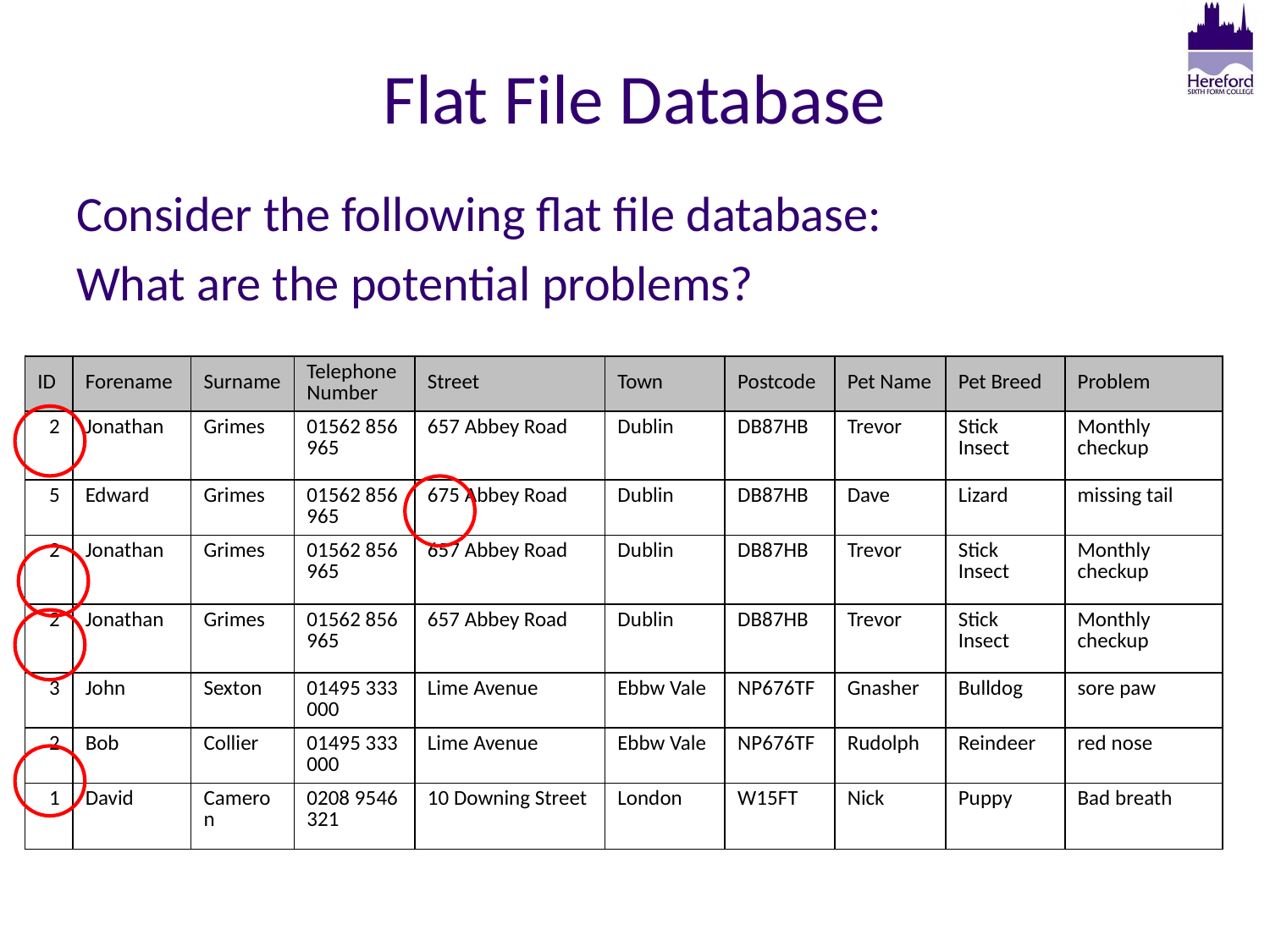

# Flat File Database
Consider the following flat file database:
What are the potential problems?
| ID | Forename | Surname | Telephone Number | Street | Town | Postcode | Pet Name | Pet Breed | Problem |
| --- | --- | --- | --- | --- | --- | --- | --- | --- | --- |
| 2 | Jonathan | Grimes | 01562 856 965 | 657 Abbey Road | Dublin | DB87HB | Trevor | Stick Insect | Monthly checkup |
| 5 | Edward | Grimes | 01562 856 965 | 675 Abbey Road | Dublin | DB87HB | Dave | Lizard | missing tail |
| 2 | Jonathan | Grimes | 01562 856 965 | 657 Abbey Road | Dublin | DB87HB | Trevor | Stick Insect | Monthly checkup |
| 2 | Jonathan | Grimes | 01562 856 965 | 657 Abbey Road | Dublin | DB87HB | Trevor | Stick Insect | Monthly checkup |
| 3 | John | Sexton | 01495 333 000 | Lime Avenue | Ebbw Vale | NP676TF | Gnasher | Bulldog | sore paw |
| 2 | Bob | Collier | 01495 333 000 | Lime Avenue | Ebbw Vale | NP676TF | Rudolph | Reindeer | red nose |
| 1 | David | Cameron | 0208 9546 321 | 10 Downing Street | London | W15FT | Nick | Puppy | Bad breath |